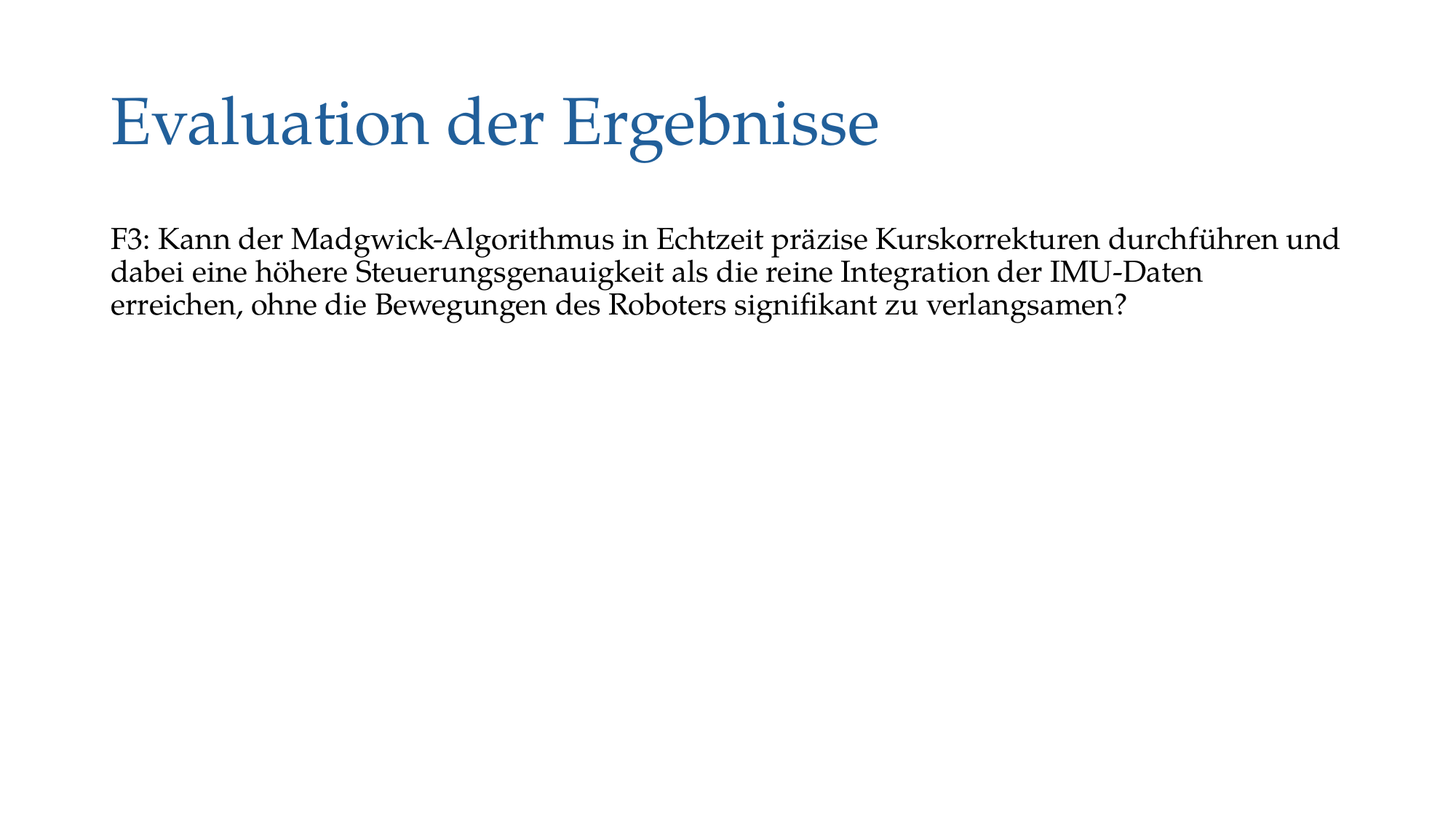

# Evaluation der Ergebnisse
F3: Kann der Madgwick-Algorithmus in Echtzeit präzise Kurskorrekturen durchführen und dabei eine höhere Steuerungsgenauigkeit als die reine Integration der IMU-Daten erreichen, ohne die Bewegungen des Roboters signifikant zu verlangsamen?